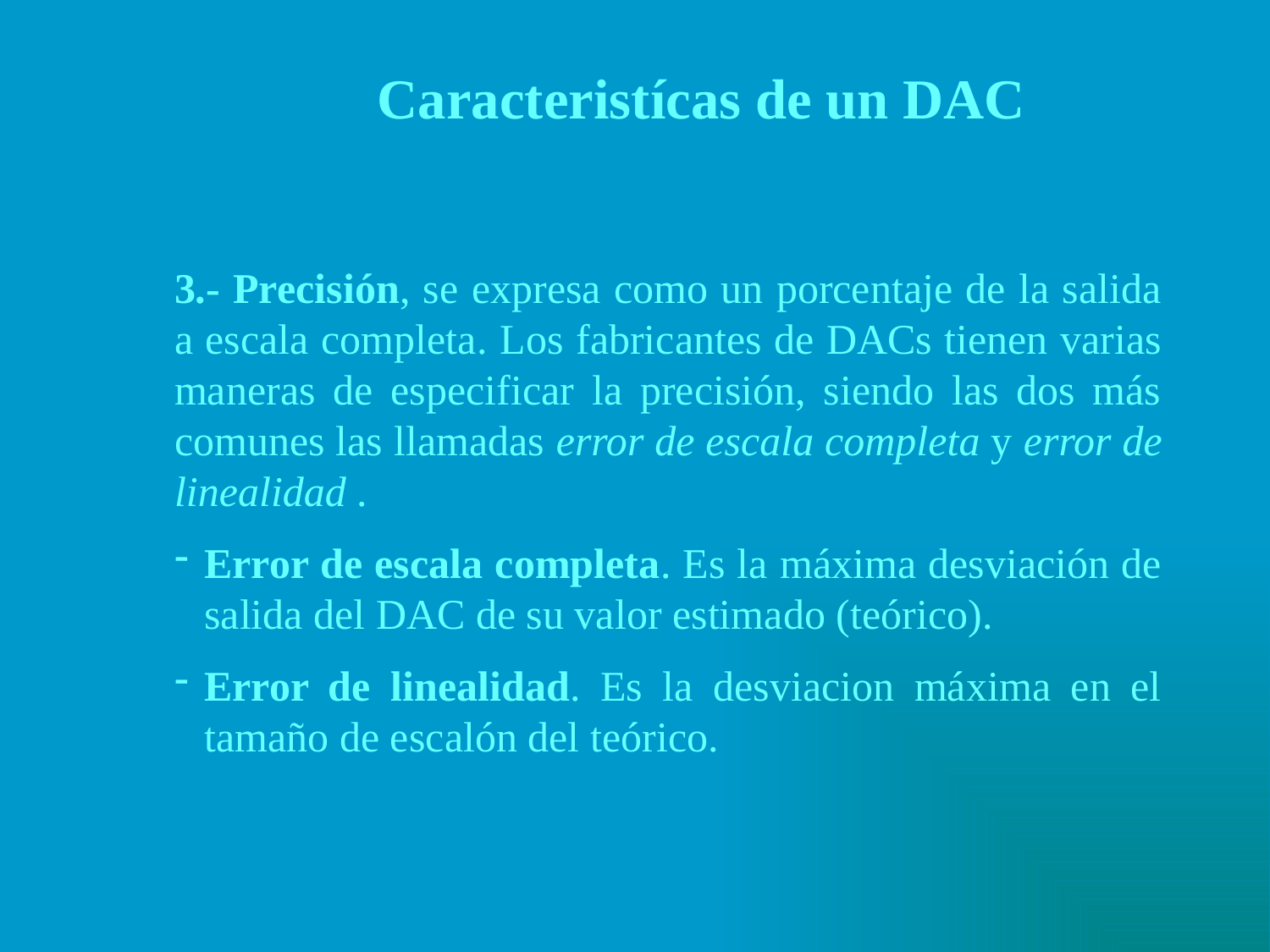

Caracteristícas de un DAC
3.- Precisión, se expresa como un porcentaje de la salida a escala completa. Los fabricantes de DACs tienen varias maneras de especificar la precisión, siendo las dos más comunes las llamadas error de escala completa y error de linealidad .
Error de escala completa. Es la máxima desviación de salida del DAC de su valor estimado (teórico).
Error de linealidad. Es la desviacion máxima en el tamaño de escalón del teórico.